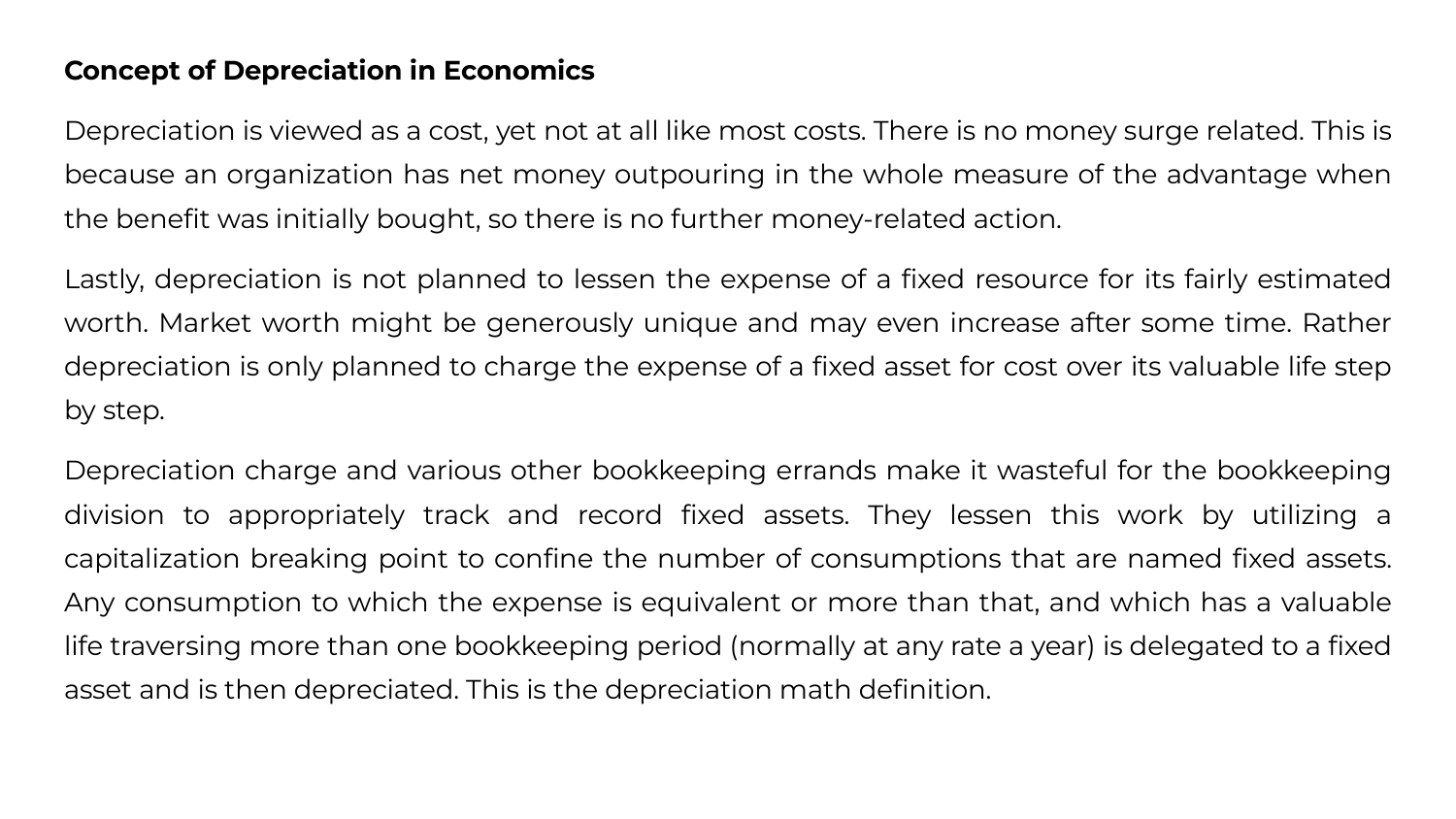

Concept of Depreciation in Economics
Depreciation is viewed as a cost, yet not at all like most costs. There is no money surge related. This is because an organization has net money outpouring in the whole measure of the advantage when the benefit was initially bought, so there is no further money-related action.
Lastly, depreciation is not planned to lessen the expense of a fixed resource for its fairly estimated worth. Market worth might be generously unique and may even increase after some time. Rather depreciation is only planned to charge the expense of a fixed asset for cost over its valuable life step by step.
Depreciation charge and various other bookkeeping errands make it wasteful for the bookkeeping division to appropriately track and record fixed assets. They lessen this work by utilizing a capitalization breaking point to confine the number of consumptions that are named fixed assets. Any consumption to which the expense is equivalent or more than that, and which has a valuable life traversing more than one bookkeeping period (normally at any rate a year) is delegated to a fixed asset and is then depreciated. This is the depreciation math definition.